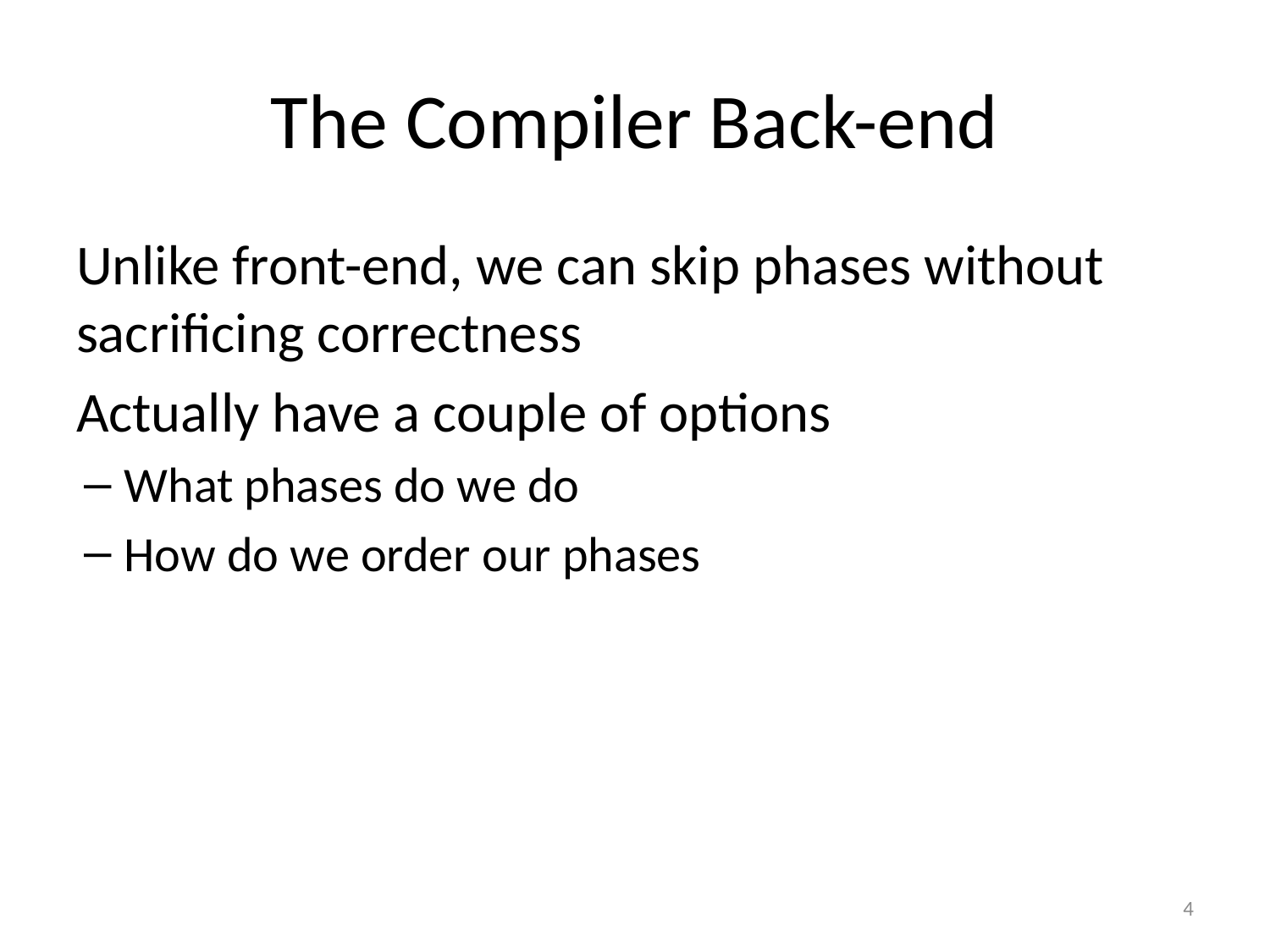

# The Compiler Back-end
Unlike front-end, we can skip phases without sacrificing correctness
Actually have a couple of options
What phases do we do
How do we order our phases
4